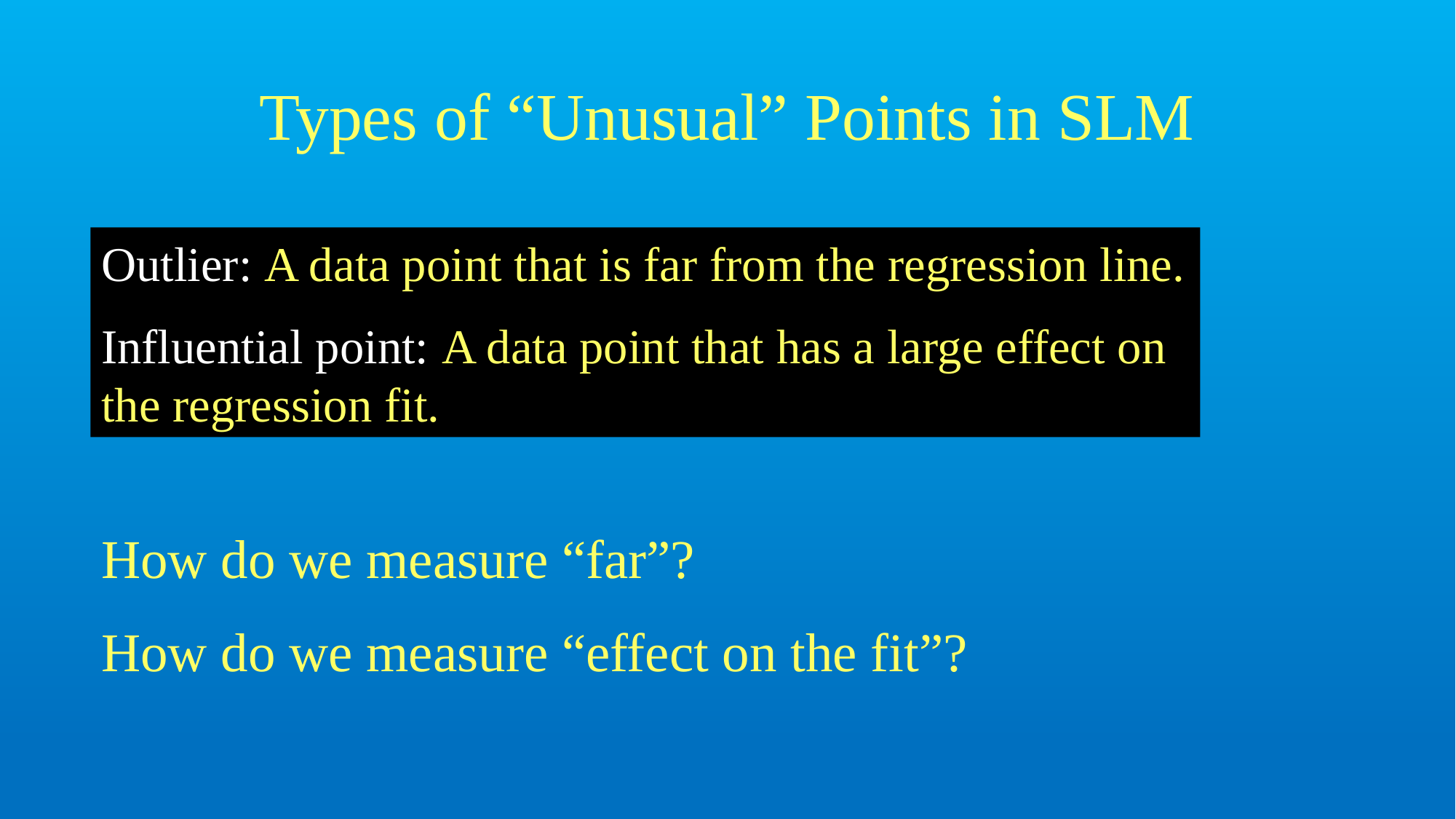

# Types of “Unusual” Points in SLM
Outlier: A data point that is far from the regression line.
Influential point: A data point that has a large effect on the regression fit.
How do we measure “far”?
How do we measure “effect on the fit”?